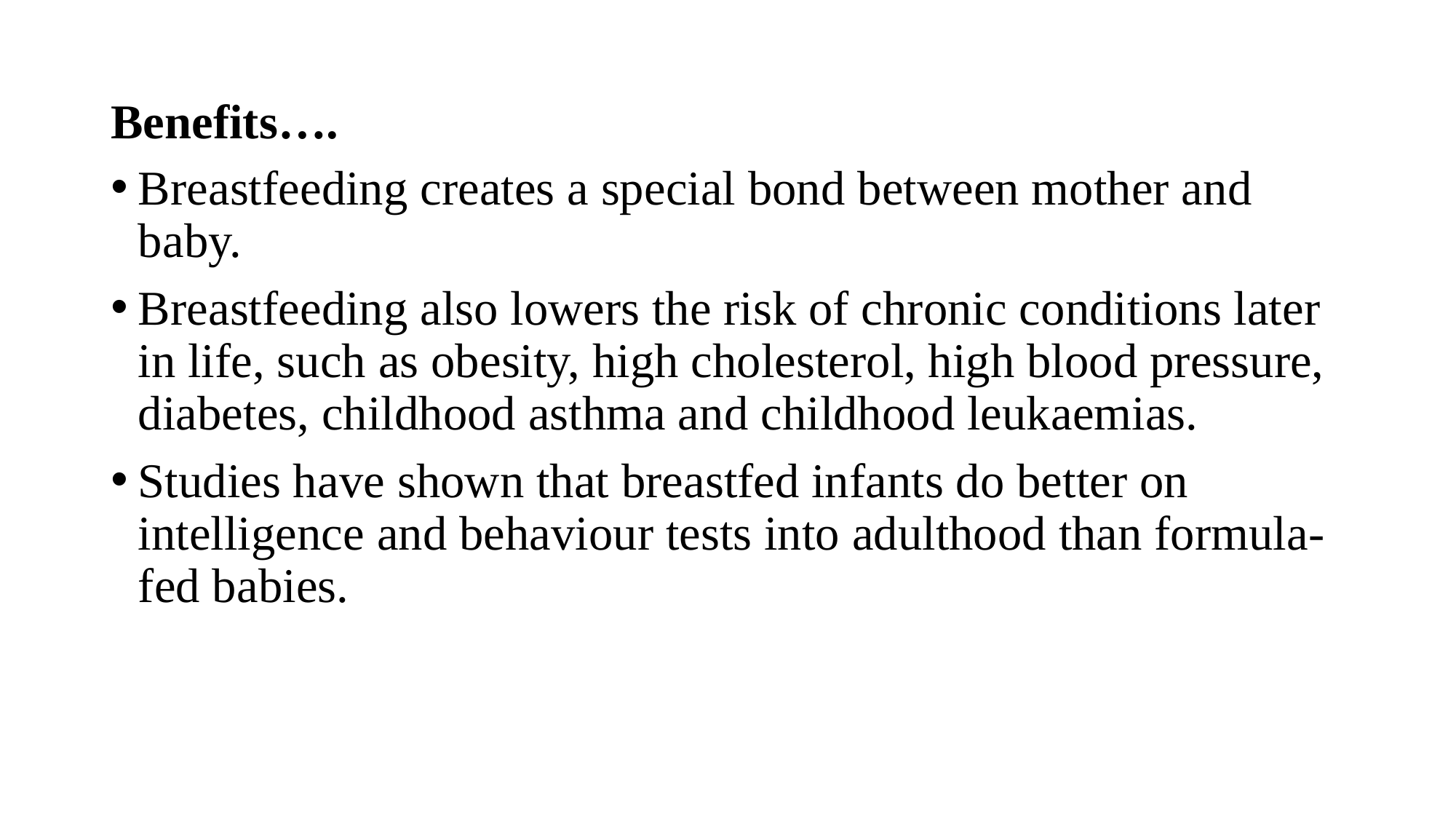

# Benefits….
Breastfeeding creates a special bond between mother and baby.
Breastfeeding also lowers the risk of chronic conditions later in life, such as obesity, high cholesterol, high blood pressure, diabetes, childhood asthma and childhood leukaemias.
Studies have shown that breastfed infants do better on intelligence and behaviour tests into adulthood than formula-fed babies.